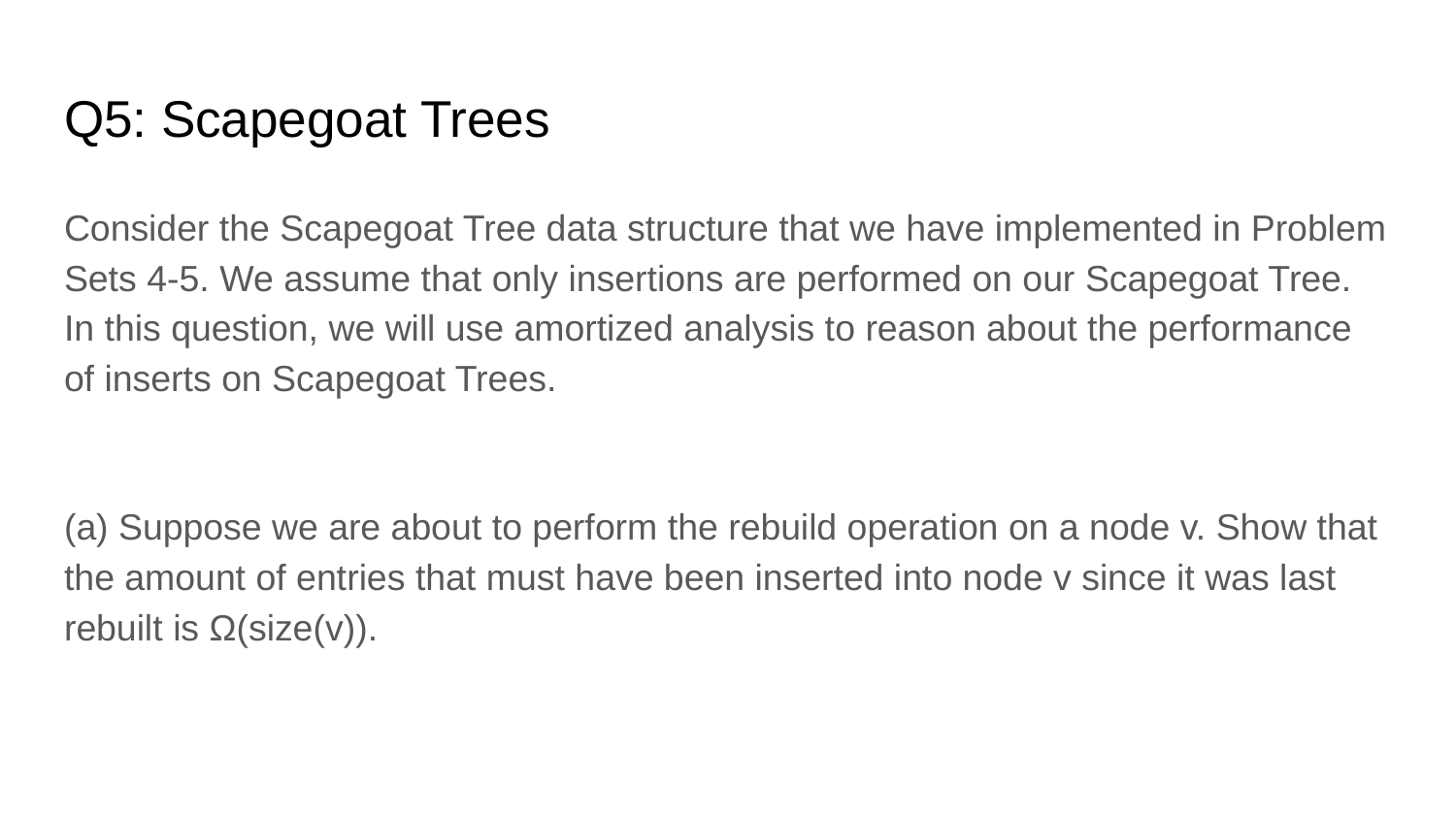

# Q5: Scapegoat Trees
Consider the Scapegoat Tree data structure that we have implemented in Problem Sets 4-5. We assume that only insertions are performed on our Scapegoat Tree. In this question, we will use amortized analysis to reason about the performance of inserts on Scapegoat Trees.

(a) Suppose we are about to perform the rebuild operation on a node v. Show that the amount of entries that must have been inserted into node v since it was last rebuilt is Ω(size(v)).